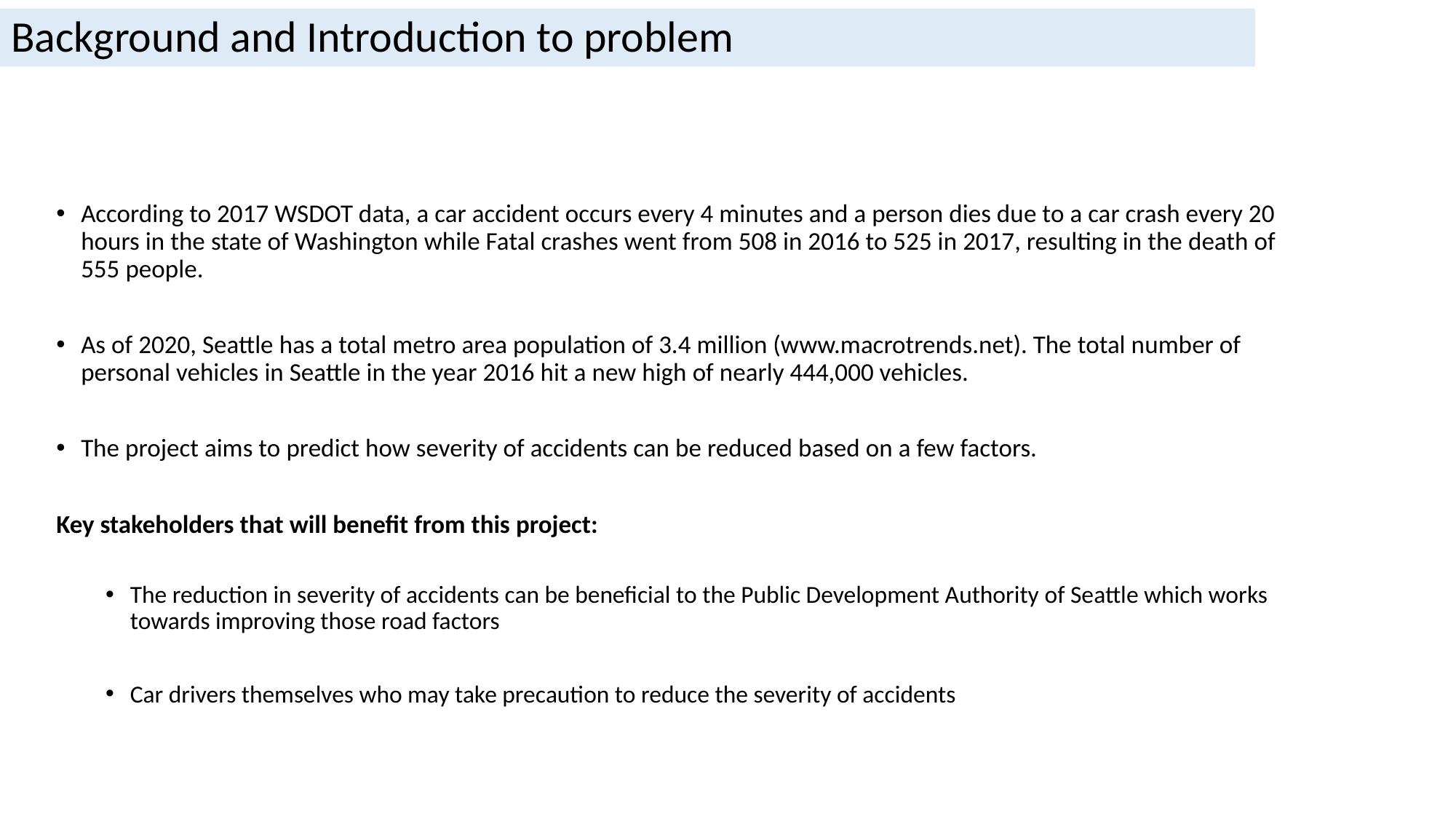

# Background and Introduction to problem
According to 2017 WSDOT data, a car accident occurs every 4 minutes and a person dies due to a car crash every 20 hours in the state of Washington while Fatal crashes went from 508 in 2016 to 525 in 2017, resulting in the death of 555 people.

As of 2020, Seattle has a total metro area population of 3.4 million (www.macrotrends.net). The total number of personal vehicles in Seattle in the year 2016 hit a new high of nearly 444,000 vehicles.

The project aims to predict how severity of accidents can be reduced based on a few factors.

Key stakeholders that will benefit from this project:

The reduction in severity of accidents can be beneficial to the Public Development Authority of Seattle which works towards improving those road factors

Car drivers themselves who may take precaution to reduce the severity of accidents